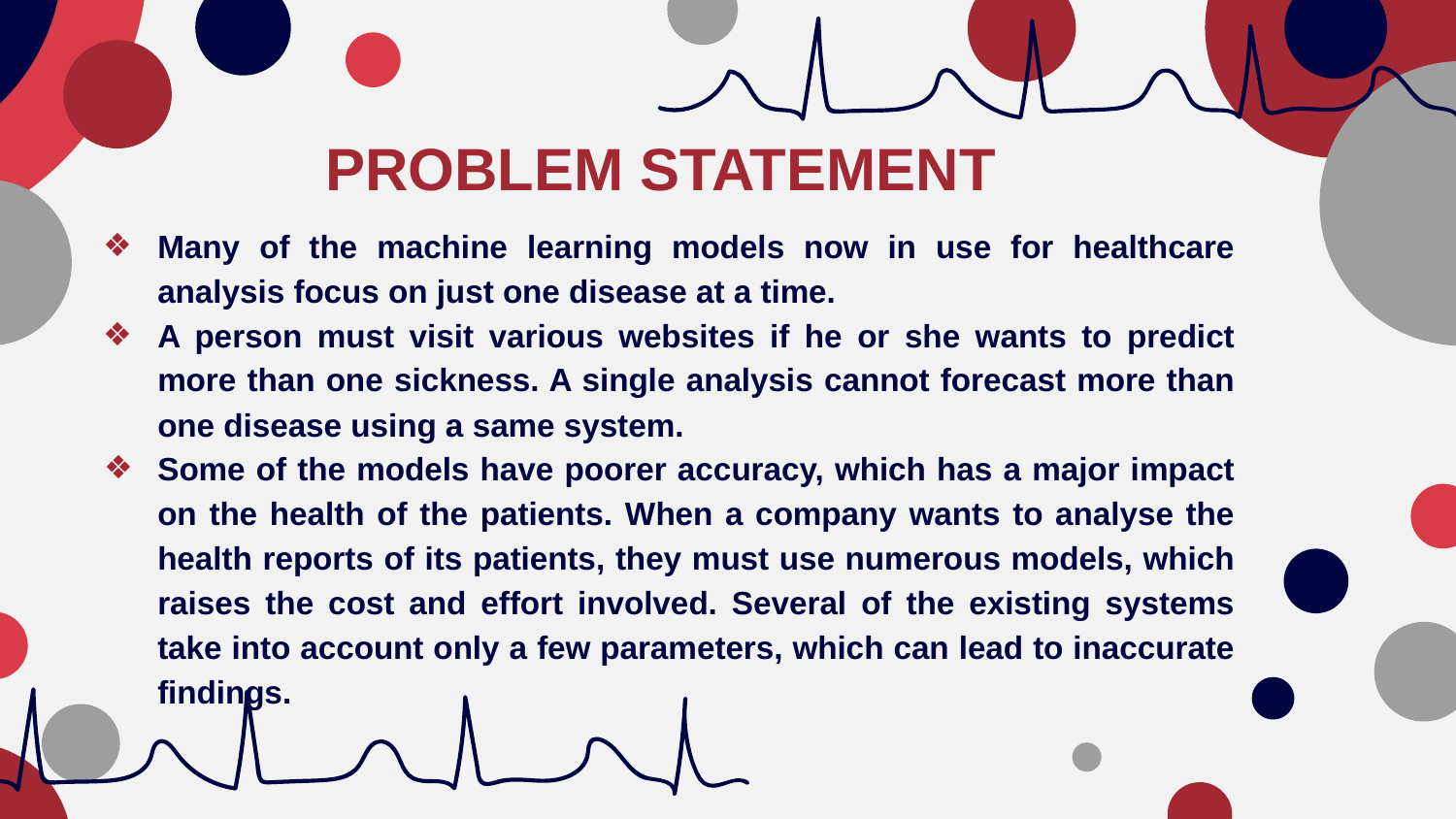

PROBLEM STATEMENT
Many of the machine learning models now in use for healthcare analysis focus on just one disease at a time.
A person must visit various websites if he or she wants to predict more than one sickness. A single analysis cannot forecast more than one disease using a same system.
Some of the models have poorer accuracy, which has a major impact on the health of the patients. When a company wants to analyse the health reports of its patients, they must use numerous models, which raises the cost and effort involved. Several of the existing systems take into account only a few parameters, which can lead to inaccurate findings.